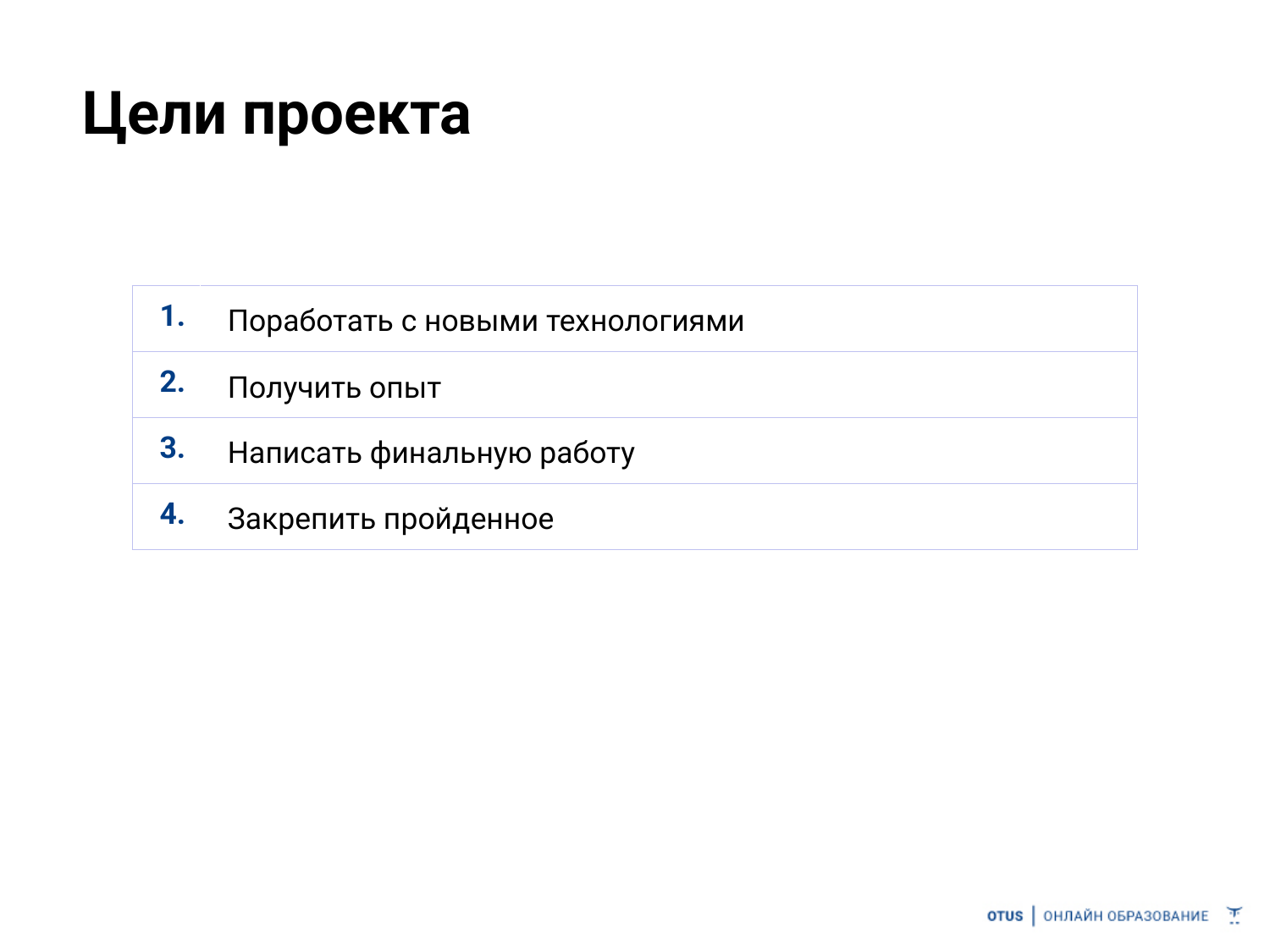

# Цели проекта
| 1. | Поработать с новыми технологиями |
| --- | --- |
| 2. | Получить опыт |
| 3. | Написать финальную работу |
| 4. | Закрепить пройденное |